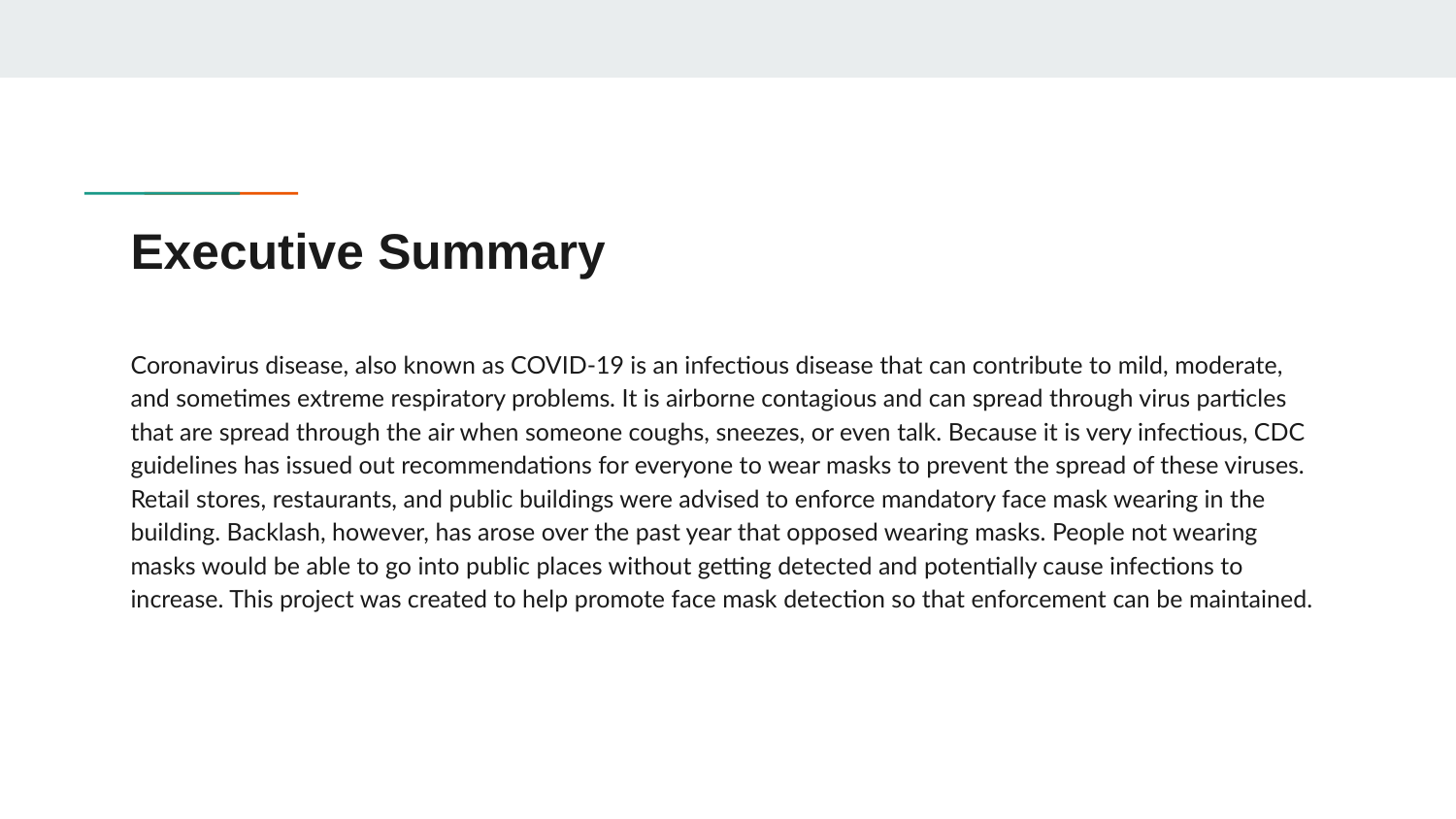

# Executive Summary
Coronavirus disease, also known as COVID-19 is an infectious disease that can contribute to mild, moderate, and sometimes extreme respiratory problems. It is airborne contagious and can spread through virus particles that are spread through the air when someone coughs, sneezes, or even talk. Because it is very infectious, CDC guidelines has issued out recommendations for everyone to wear masks to prevent the spread of these viruses. Retail stores, restaurants, and public buildings were advised to enforce mandatory face mask wearing in the building. Backlash, however, has arose over the past year that opposed wearing masks. People not wearing masks would be able to go into public places without getting detected and potentially cause infections to increase. This project was created to help promote face mask detection so that enforcement can be maintained.